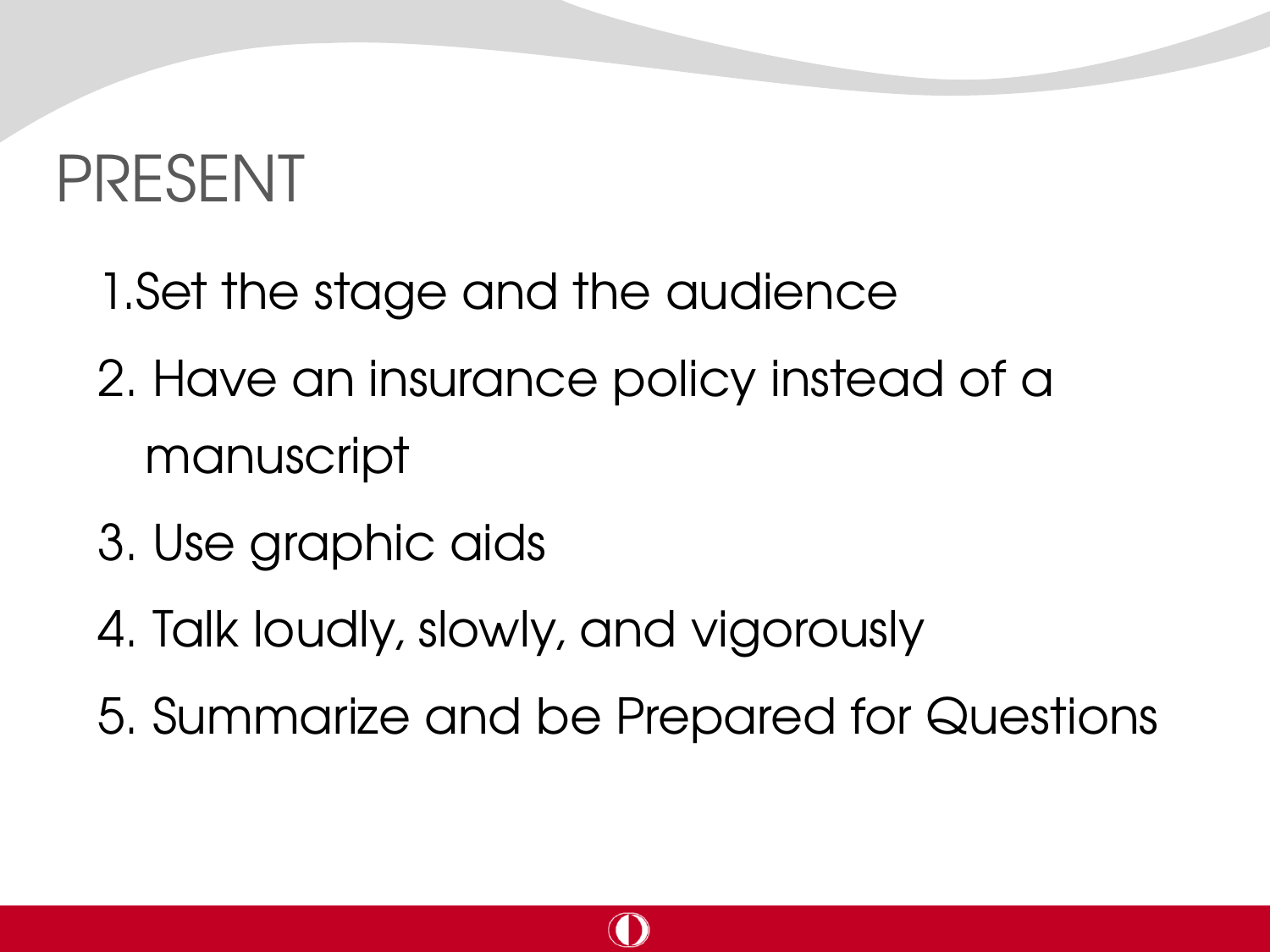

# PRESENT
1.Set the stage and the audience
2. Have an insurance policy instead of a manuscript
3. Use graphic aids
4. Talk loudly, slowly, and vigorously
5. Summarize and be Prepared for Questions